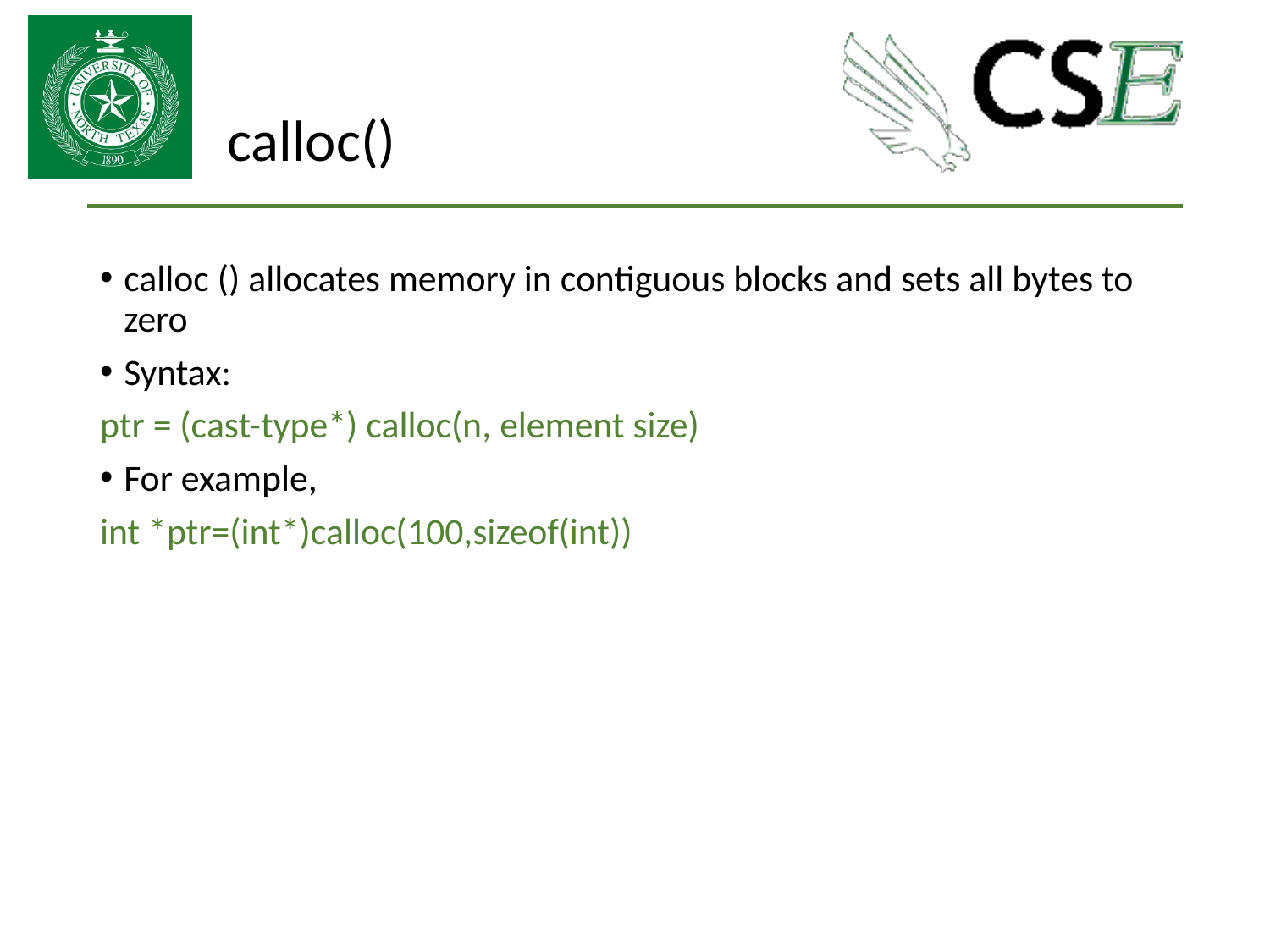

# calloc()
calloc () allocates memory in contiguous blocks and sets all bytes to zero
Syntax:
ptr = (cast-type*) calloc(n, element size)
For example,
int *ptr=(int*)calloc(100,sizeof(int))